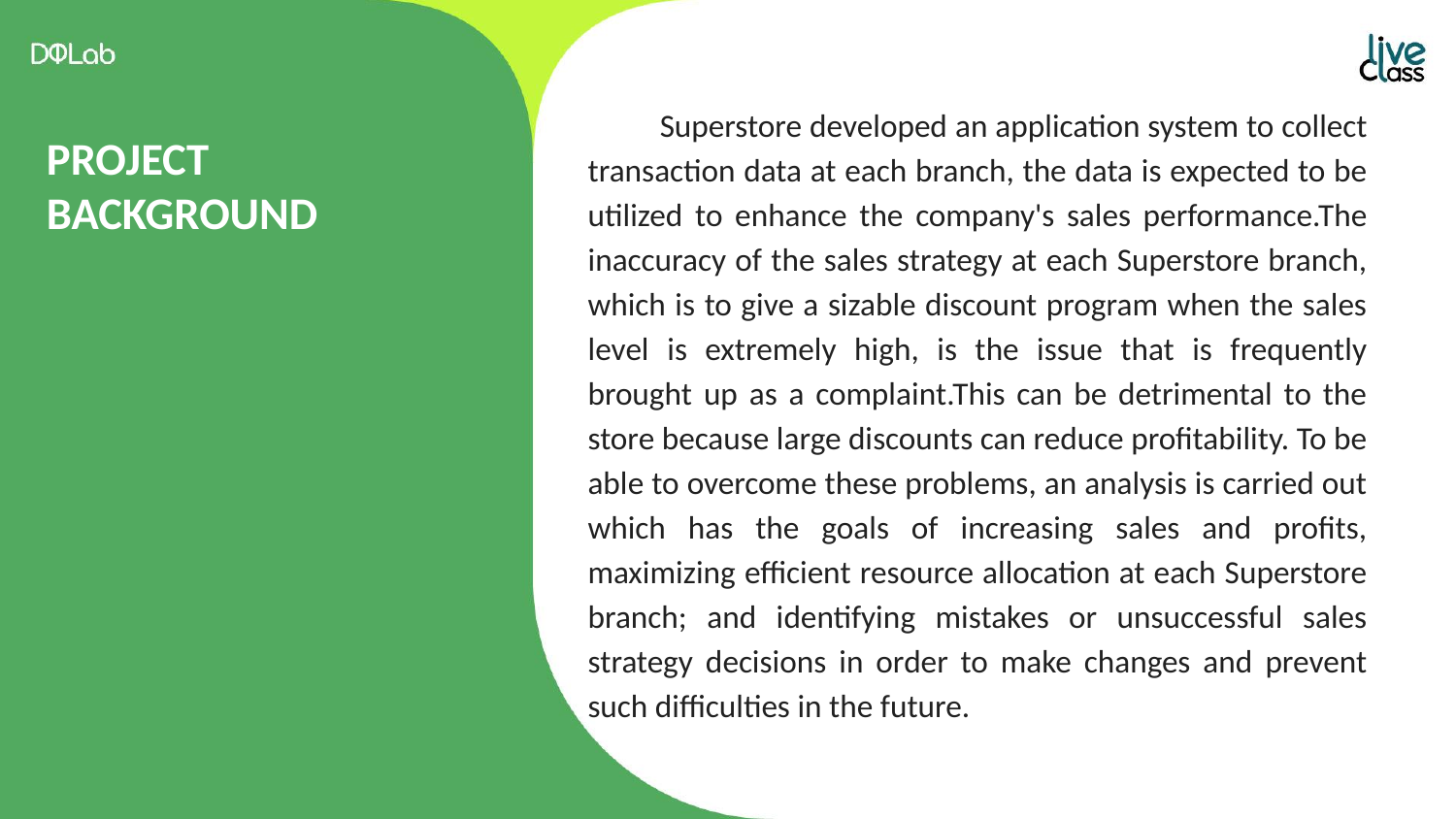

Superstore developed an application system to collect transaction data at each branch, the data is expected to be utilized to enhance the company's sales performance.The inaccuracy of the sales strategy at each Superstore branch, which is to give a sizable discount program when the sales level is extremely high, is the issue that is frequently brought up as a complaint.This can be detrimental to the store because large discounts can reduce profitability. To be able to overcome these problems, an analysis is carried out which has the goals of increasing sales and profits, maximizing efficient resource allocation at each Superstore branch; and identifying mistakes or unsuccessful sales strategy decisions in order to make changes and prevent such difficulties in the future.
# PROJECT BACKGROUND